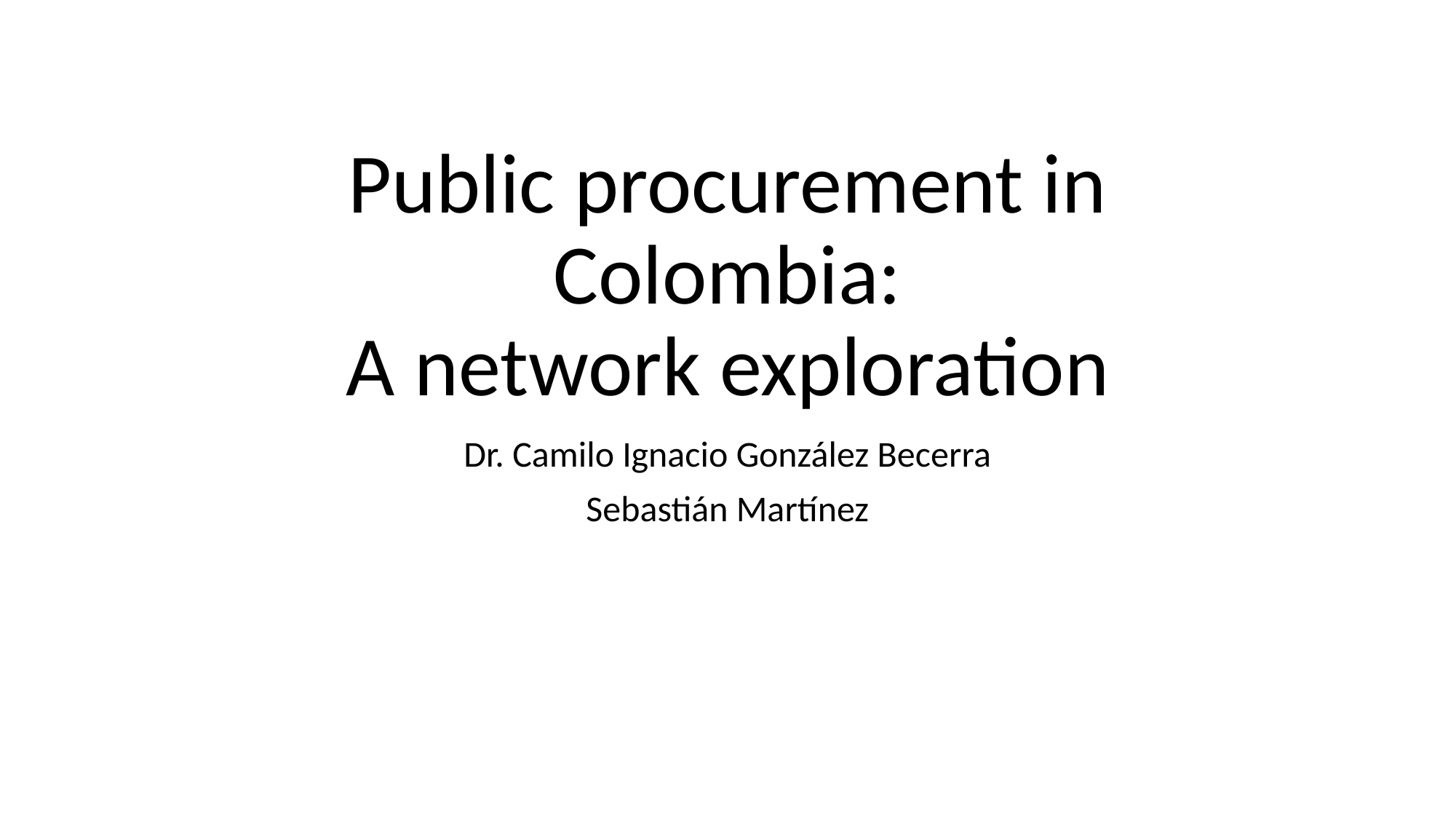

# Public procurement in Colombia: A network exploration
Dr. Camilo Ignacio González Becerra
Sebastián Martínez